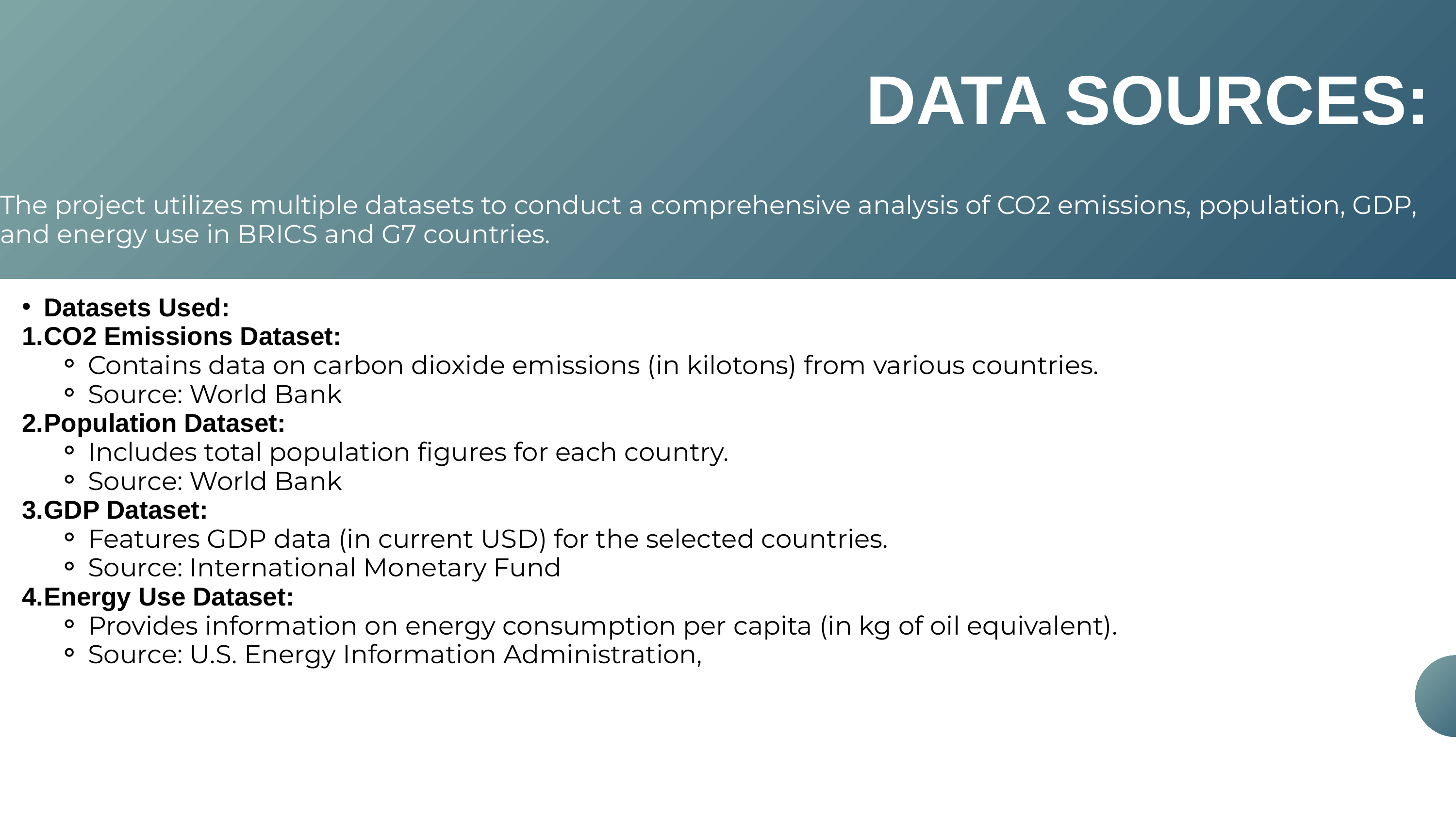

DATA SOURCES:
The project utilizes multiple datasets to conduct a comprehensive analysis of CO2 emissions, population, GDP, and energy use in BRICS and G7 countries.
Datasets Used:
CO2 Emissions Dataset:
Contains data on carbon dioxide emissions (in kilotons) from various countries.
Source: World Bank
Population Dataset:
Includes total population figures for each country.
Source: World Bank
GDP Dataset:
Features GDP data (in current USD) for the selected countries.
Source: International Monetary Fund
Energy Use Dataset:
Provides information on energy consumption per capita (in kg of oil equivalent).
Source: U.S. Energy Information Administration,